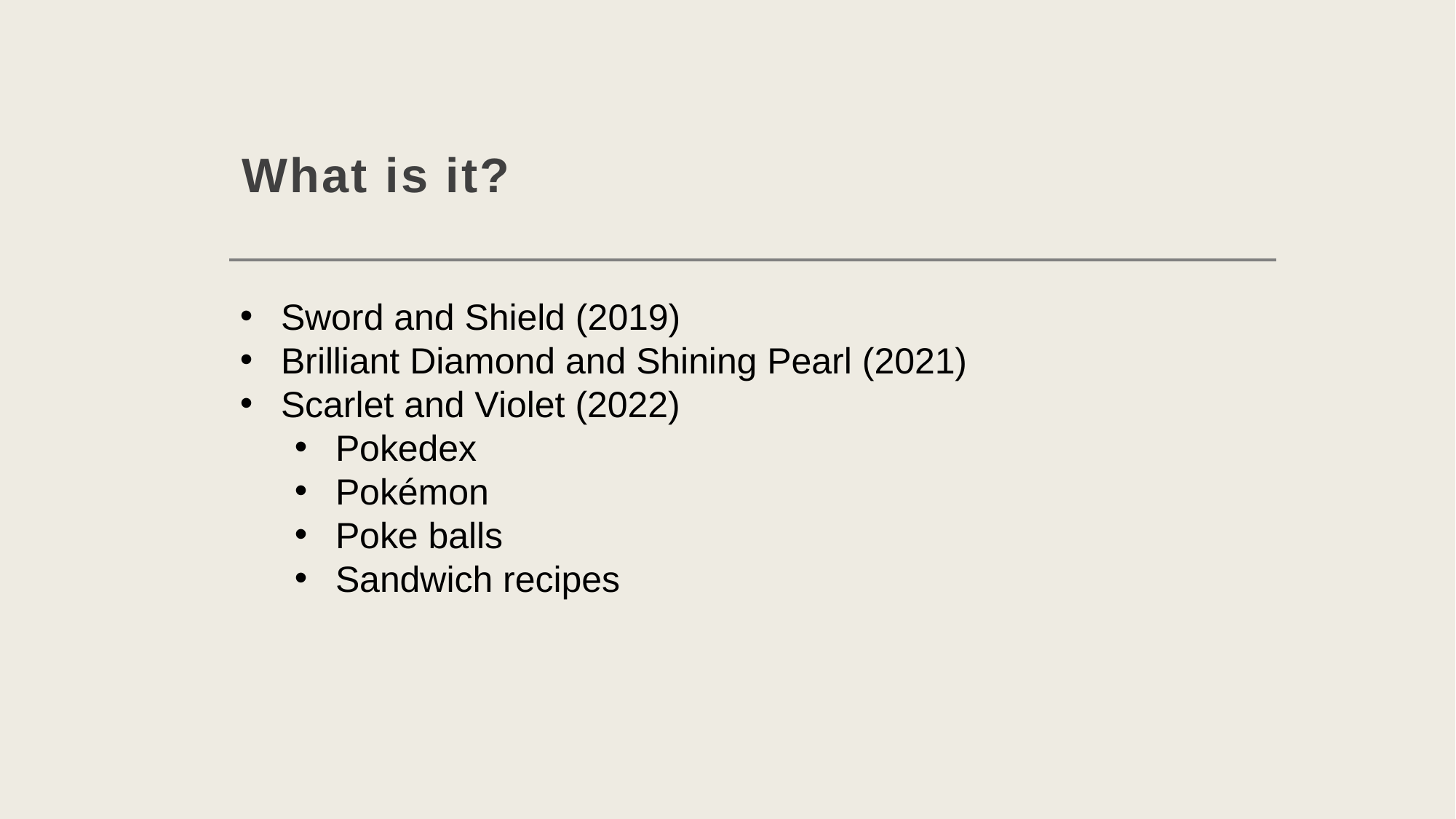

# What is it?
Sword and Shield (2019)
Brilliant Diamond and Shining Pearl (2021)
Scarlet and Violet (2022)
Pokedex
Pokémon
Poke balls
Sandwich recipes